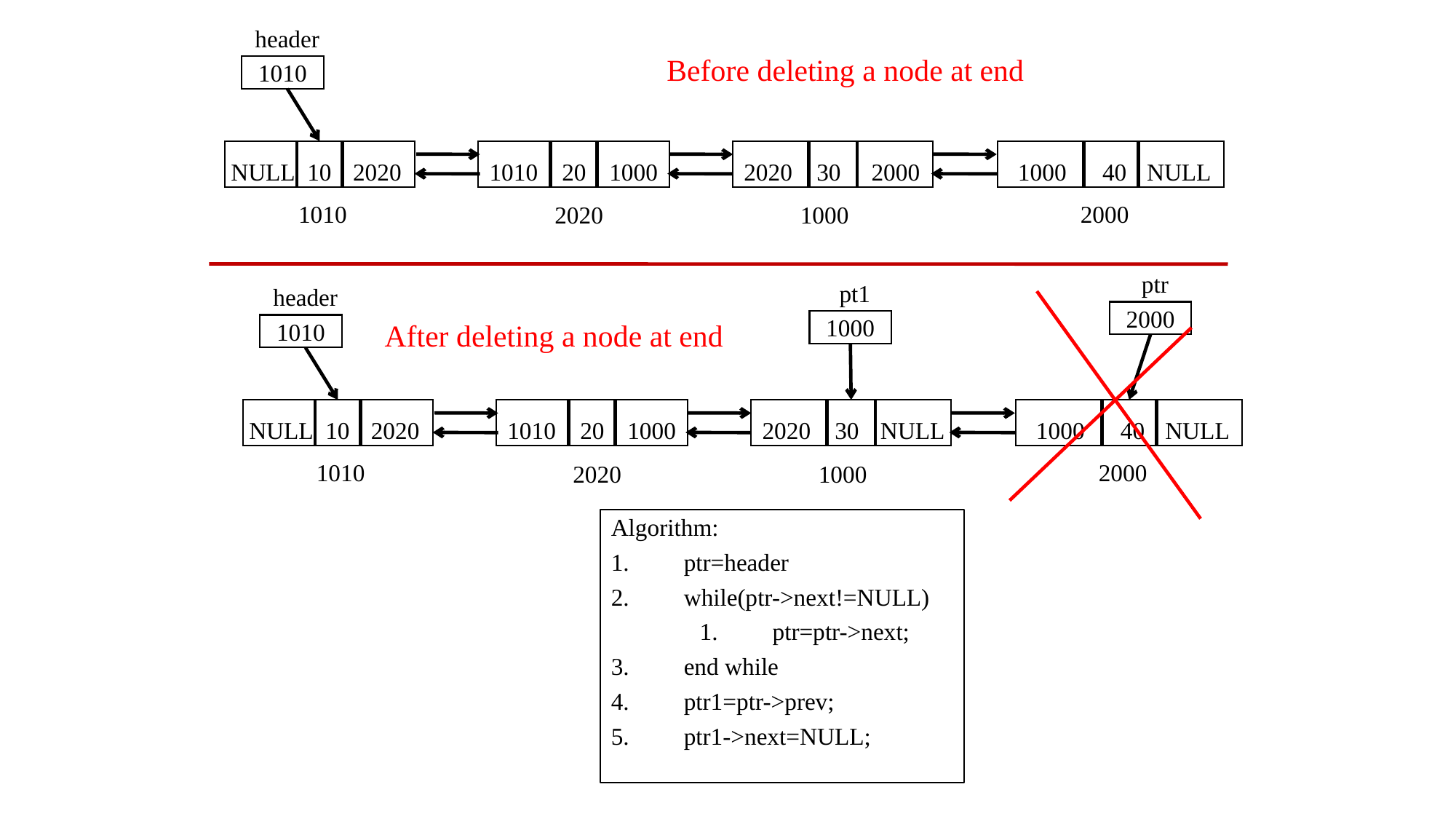

header
1010

NULL
2020
10

1010
1000
20

2020
2000
30

1000
NULL
40
1010
2000
2020
1000
Before deleting a node at end
ptr
pt1
header
1010

NULL
2020
10

1010
1000
20

NULL
2020
30

1000
NULL
40
1010
2000
2020
1000
2000
After deleting a node at end
1000
Algorithm:
ptr=header
while(ptr->next!=NULL)
ptr=ptr->next;
end while
ptr1=ptr->prev;
ptr1->next=NULL;